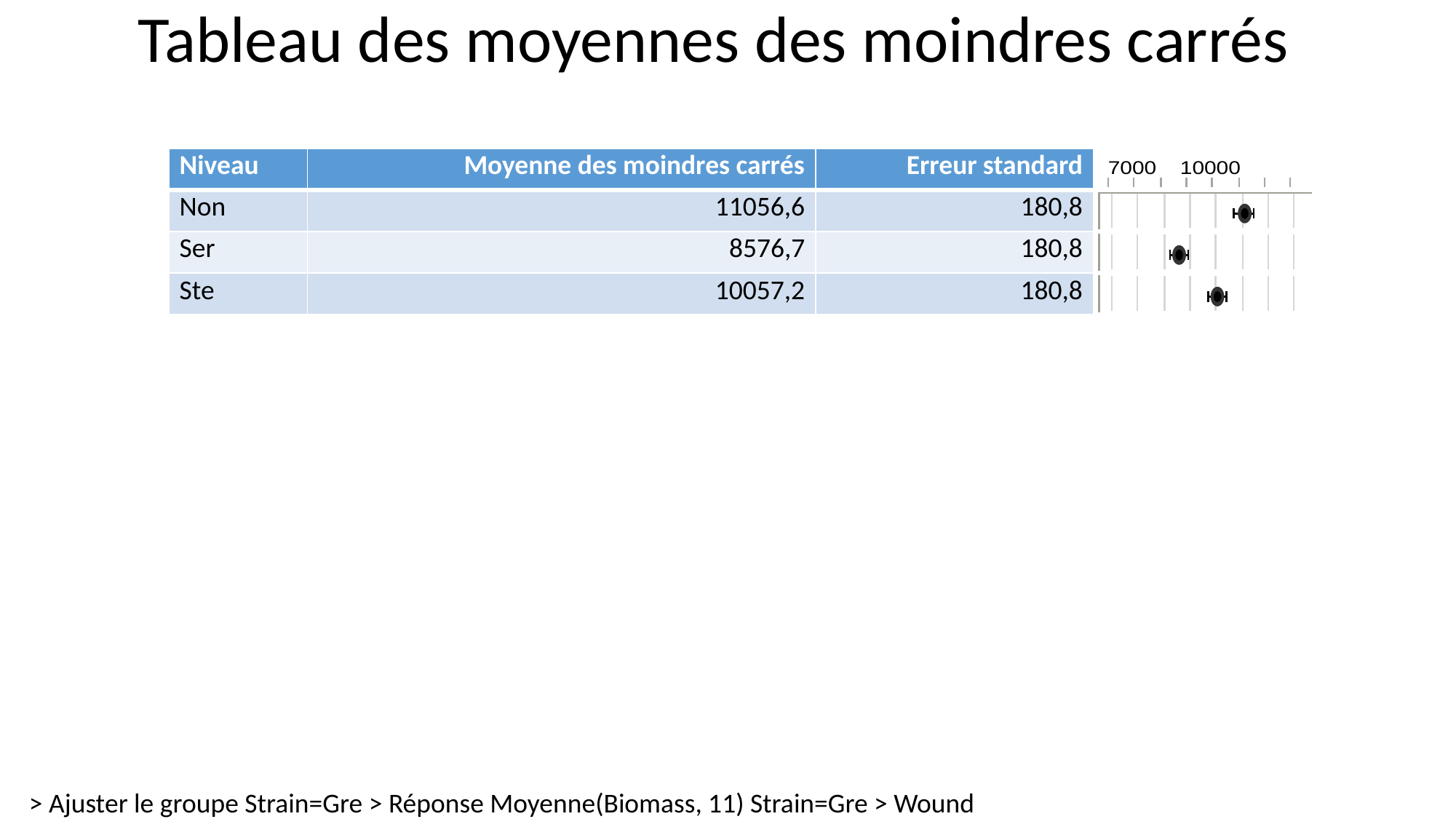

# Tableau des moyennes des moindres carrés
| Niveau | Moyenne des moindres carrés | Erreur standard |  |
| --- | --- | --- | --- |
| Non | 11056,6 | 180,8 |  |
| Ser | 8576,7 | 180,8 |  |
| Ste | 10057,2 | 180,8 |  |
> Ajuster le groupe Strain=Gre > Réponse Moyenne(Biomass, 11) Strain=Gre > Wound